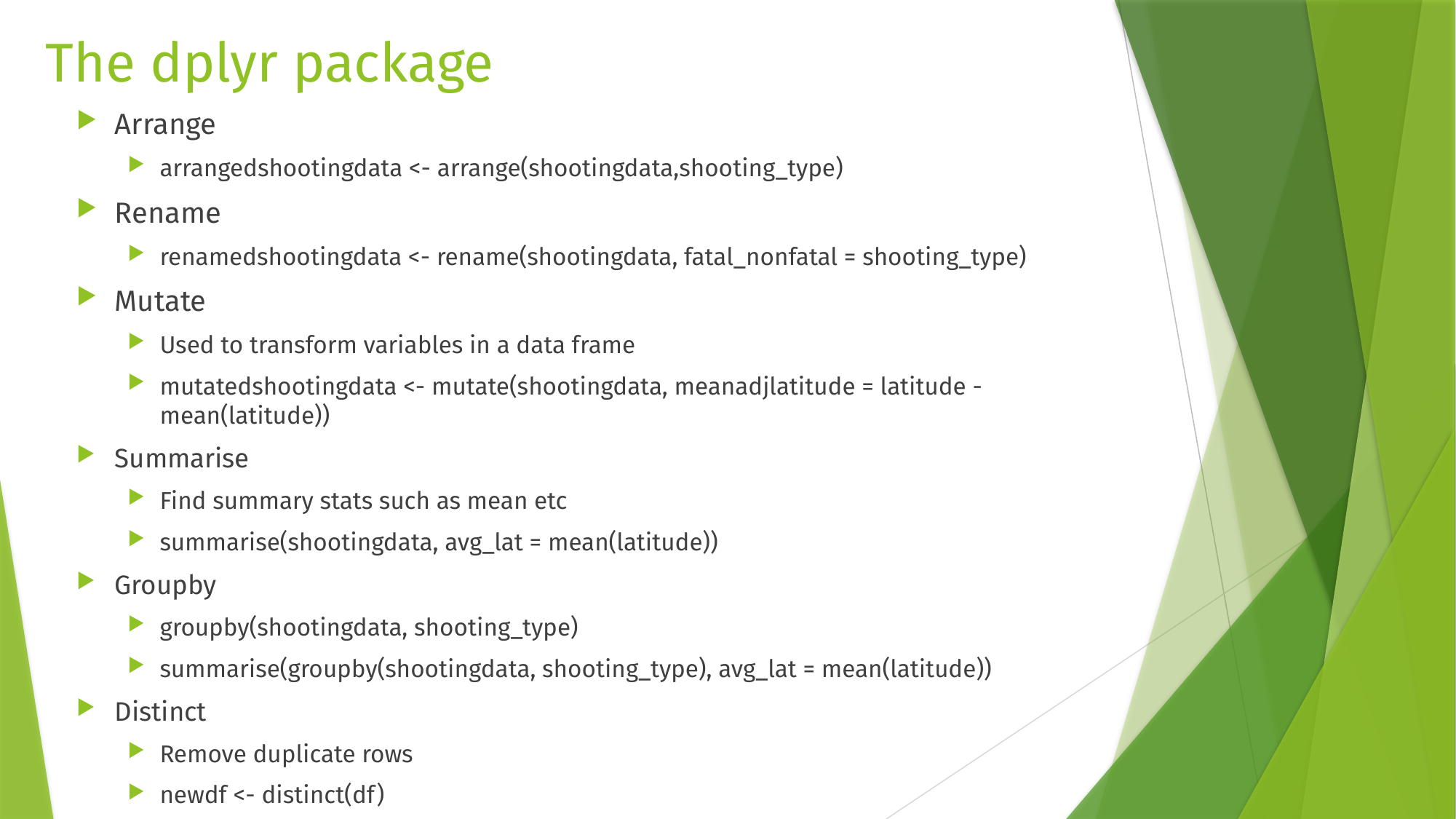

# The dplyr package
Arrange
arrangedshootingdata <- arrange(shootingdata,shooting_type)
Rename
renamedshootingdata <- rename(shootingdata, fatal_nonfatal = shooting_type)
Mutate
Used to transform variables in a data frame
mutatedshootingdata <- mutate(shootingdata, meanadjlatitude = latitude - mean(latitude))
Summarise
Find summary stats such as mean etc
summarise(shootingdata, avg_lat = mean(latitude))
Groupby
groupby(shootingdata, shooting_type)
summarise(groupby(shootingdata, shooting_type), avg_lat = mean(latitude))
Distinct
Remove duplicate rows
newdf <- distinct(df)